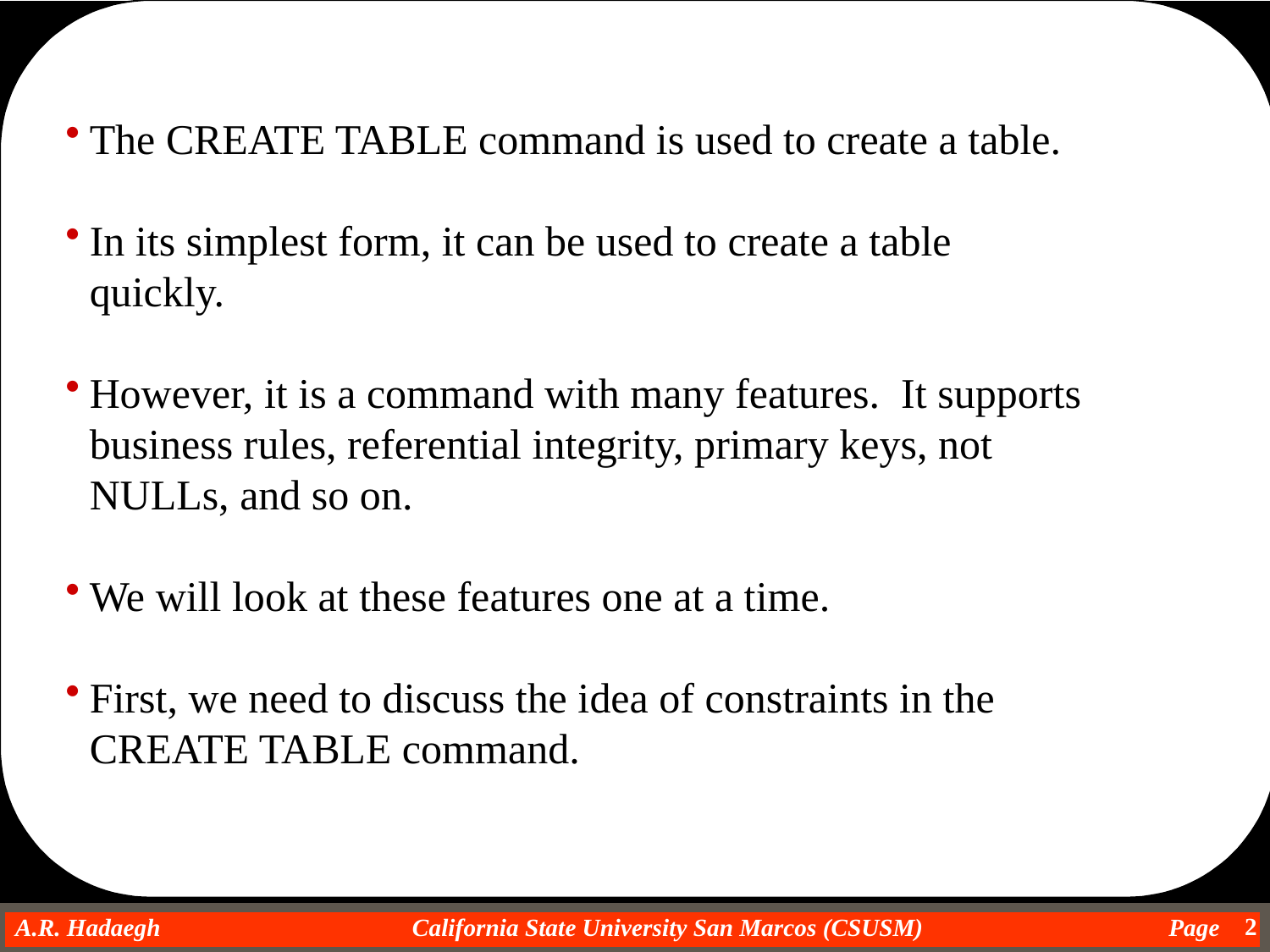

The CREATE TABLE command is used to create a table.

In its simplest form, it can be used to create a table quickly.

However, it is a command with many features.  It supports business rules, referential integrity, primary keys, not NULLs, and so on.

We will look at these features one at a time.

First, we need to discuss the idea of constraints in the CREATE TABLE command.
2